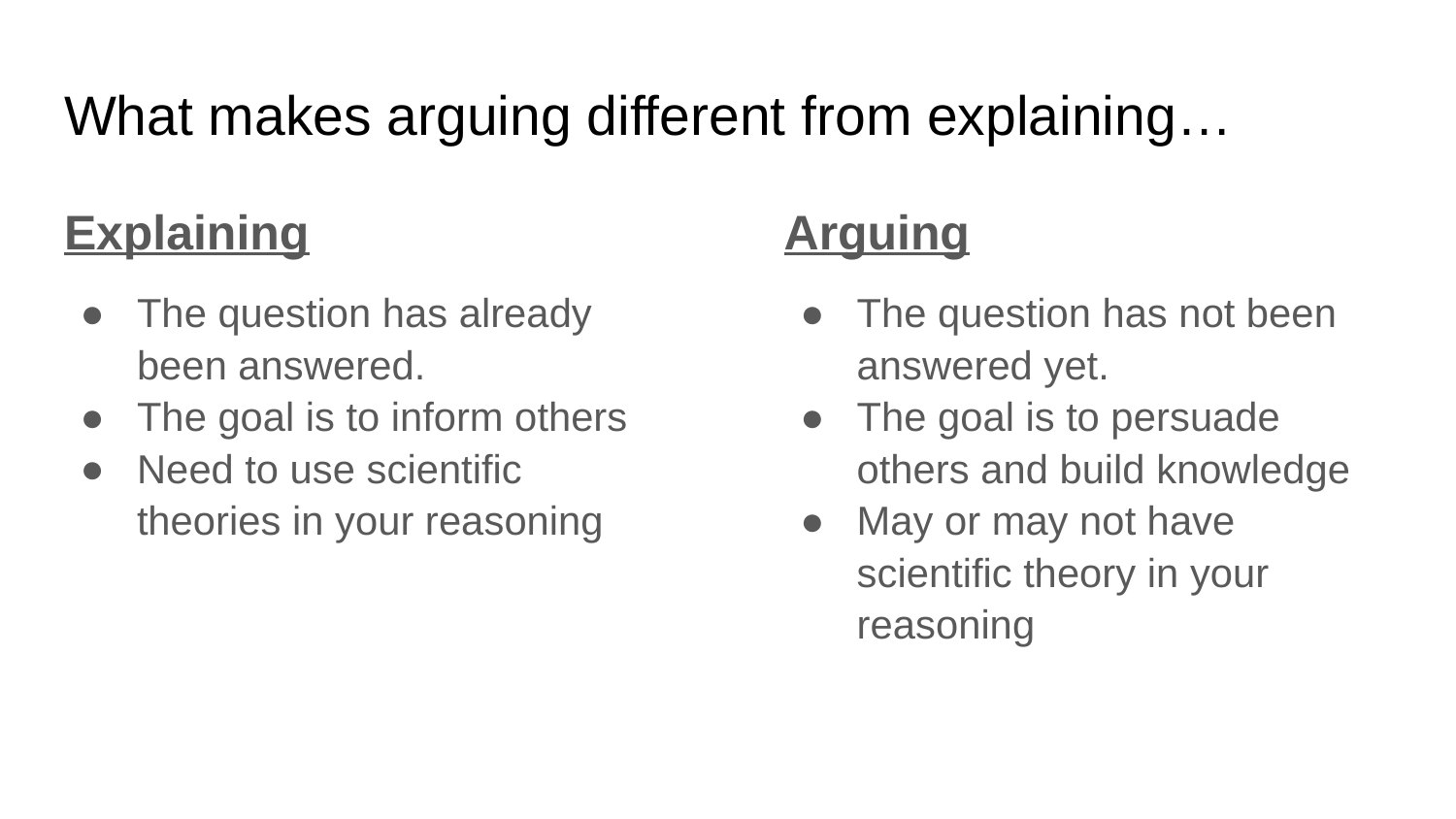

# What makes arguing different from explaining…
Explaining
The question has already been answered.
The goal is to inform others
Need to use scientific theories in your reasoning
Arguing
The question has not been answered yet.
The goal is to persuade others and build knowledge
May or may not have scientific theory in your reasoning